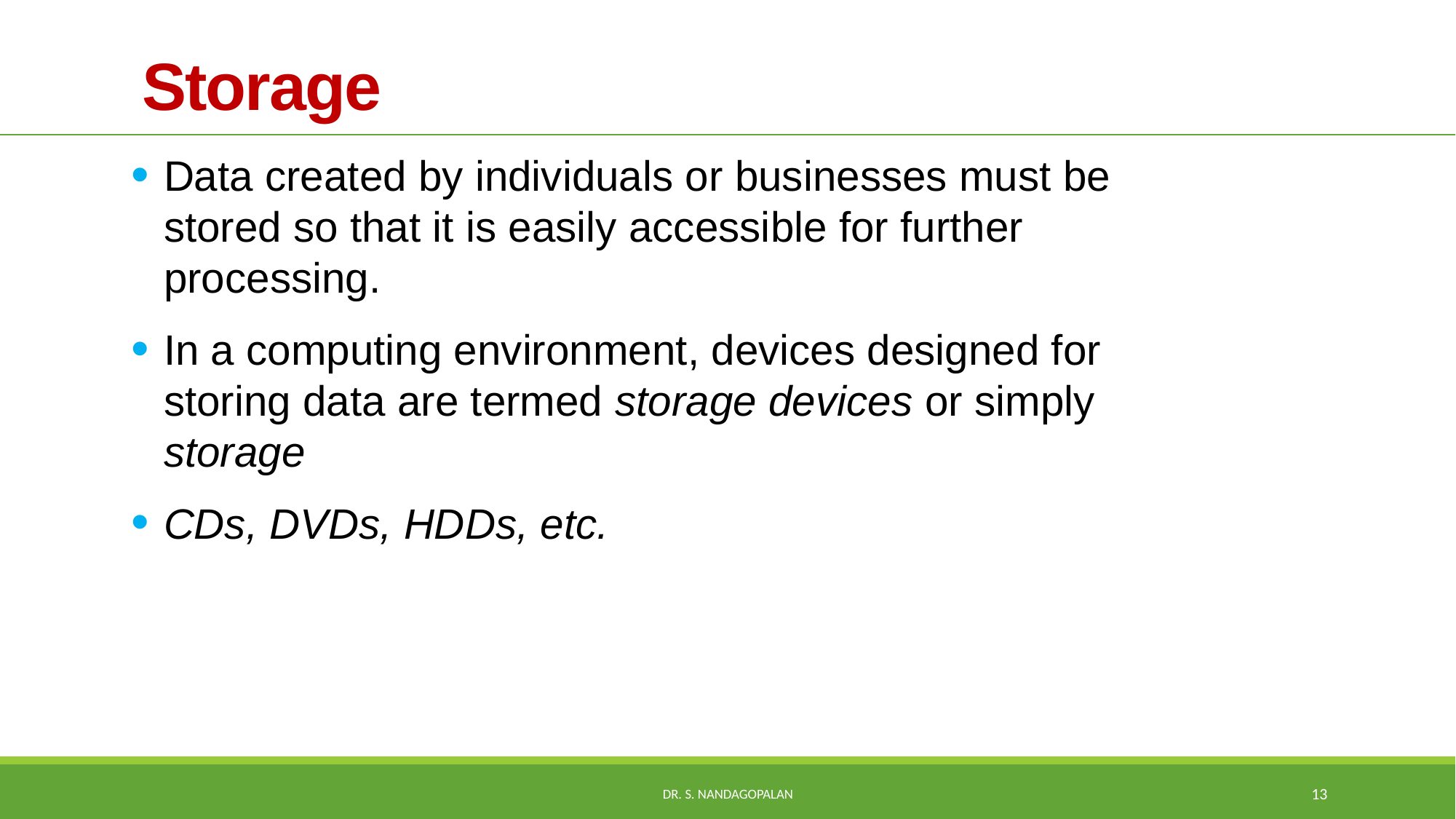

# Storage
Data created by individuals or businesses must be stored so that it is easily accessible for further processing.
In a computing environment, devices designed for storing data are termed storage devices or simply storage
CDs, DVDs, HDDs, etc.
Dr. S. Nandagopalan
13